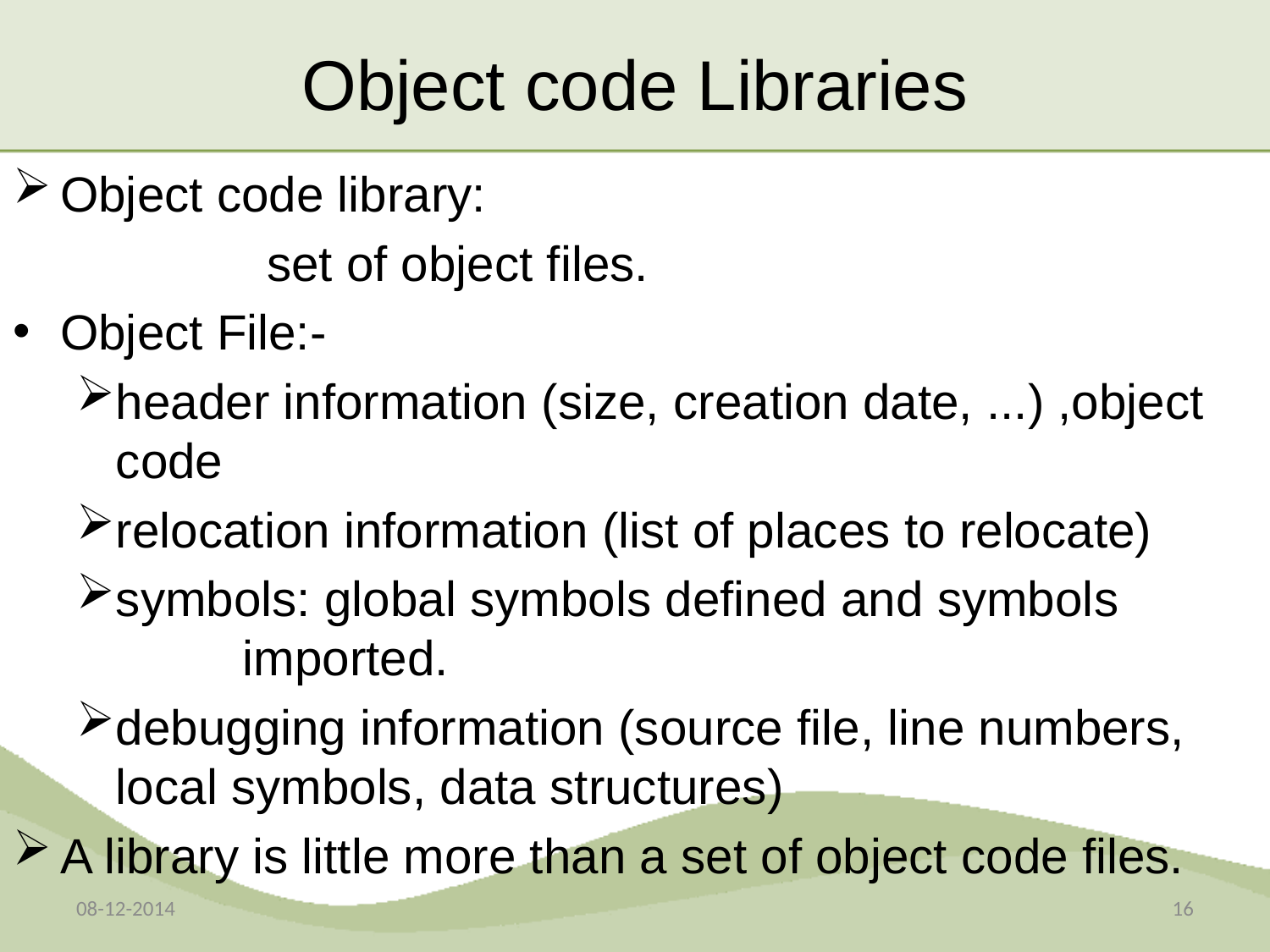

# Object code Libraries
Object code library:
		set of object files.
Object File:-
header information (size, creation date, ...) ,object code
relocation information (list of places to relocate)
symbols: global symbols defined and symbols 	imported.
debugging information (source file, line numbers, local symbols, data structures)
A library is little more than a set of object code files.

08-12-2014
16